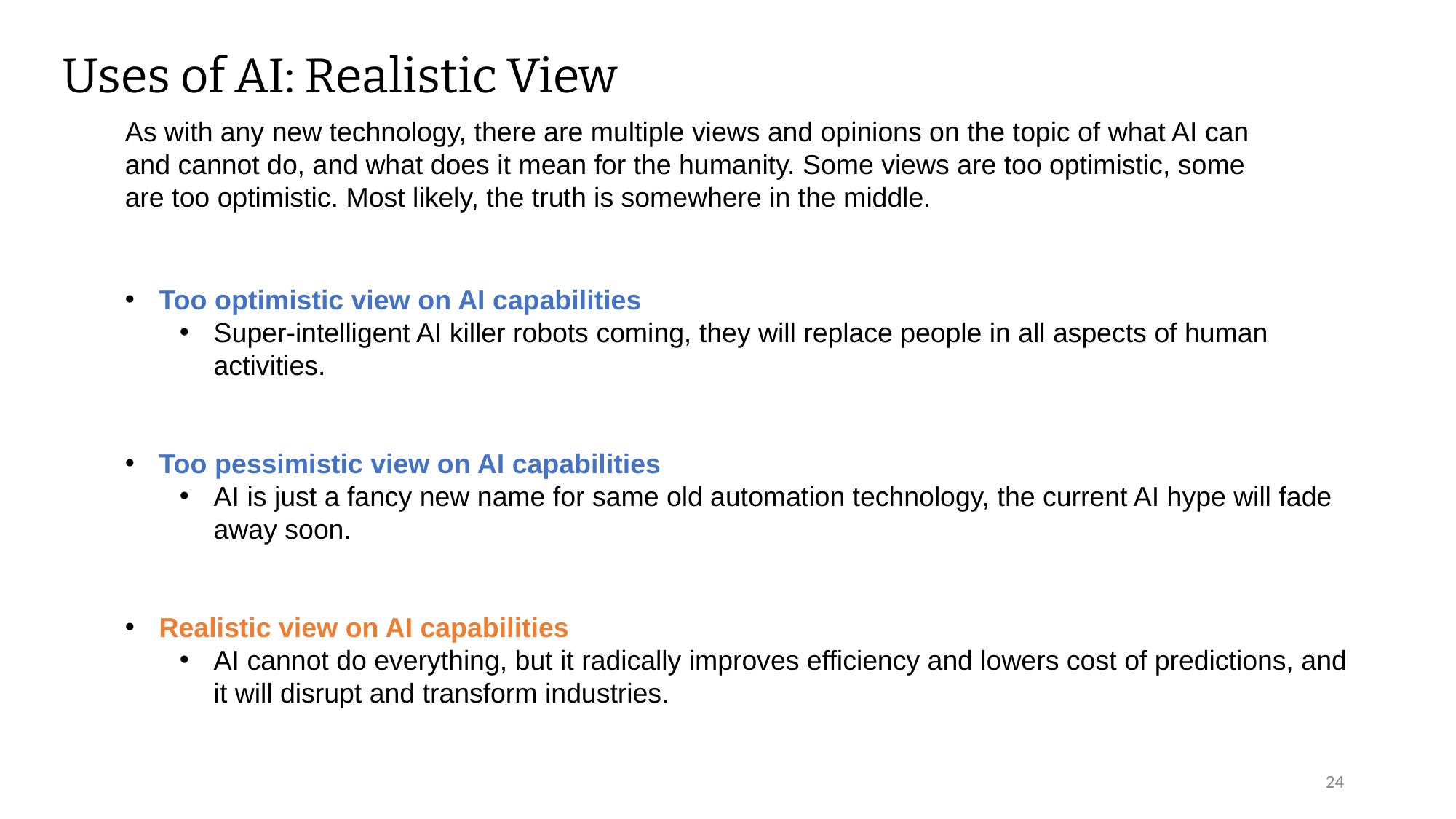

# Uses of AI: Realistic View
As with any new technology, there are multiple views and opinions on the topic of what AI can and cannot do, and what does it mean for the humanity. Some views are too optimistic, some are too optimistic. Most likely, the truth is somewhere in the middle.
Too optimistic view on AI capabilities
Super-intelligent AI killer robots coming, they will replace people in all aspects of human activities.

Too pessimistic view on AI capabilities
AI is just a fancy new name for same old automation technology, the current AI hype will fade away soon.

Realistic view on AI capabilities
AI cannot do everything, but it radically improves efficiency and lowers cost of predictions, and it will disrupt and transform industries.

24